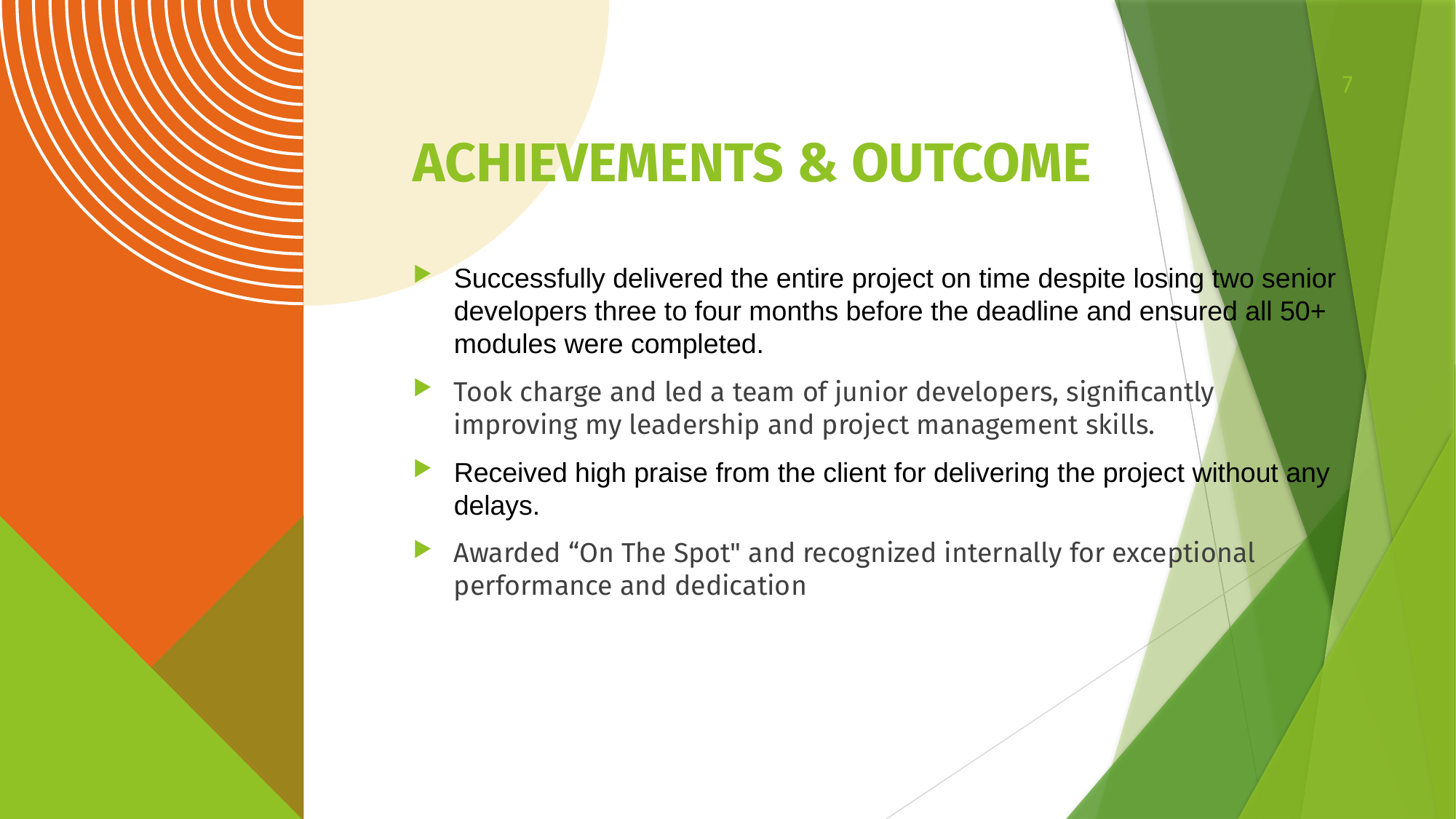

7
# ACHIEVEMENTS & OUTCOME

Successfully delivered the entire project on time despite losing two senior developers three to four months before the deadline and ensured all 50+ modules were completed.
Took charge and led a team of junior developers, significantly improving my leadership and project management skills.
Received high praise from the client for delivering the project without any delays.
Awarded “On The Spot" and recognized internally for exceptional performance and dedication